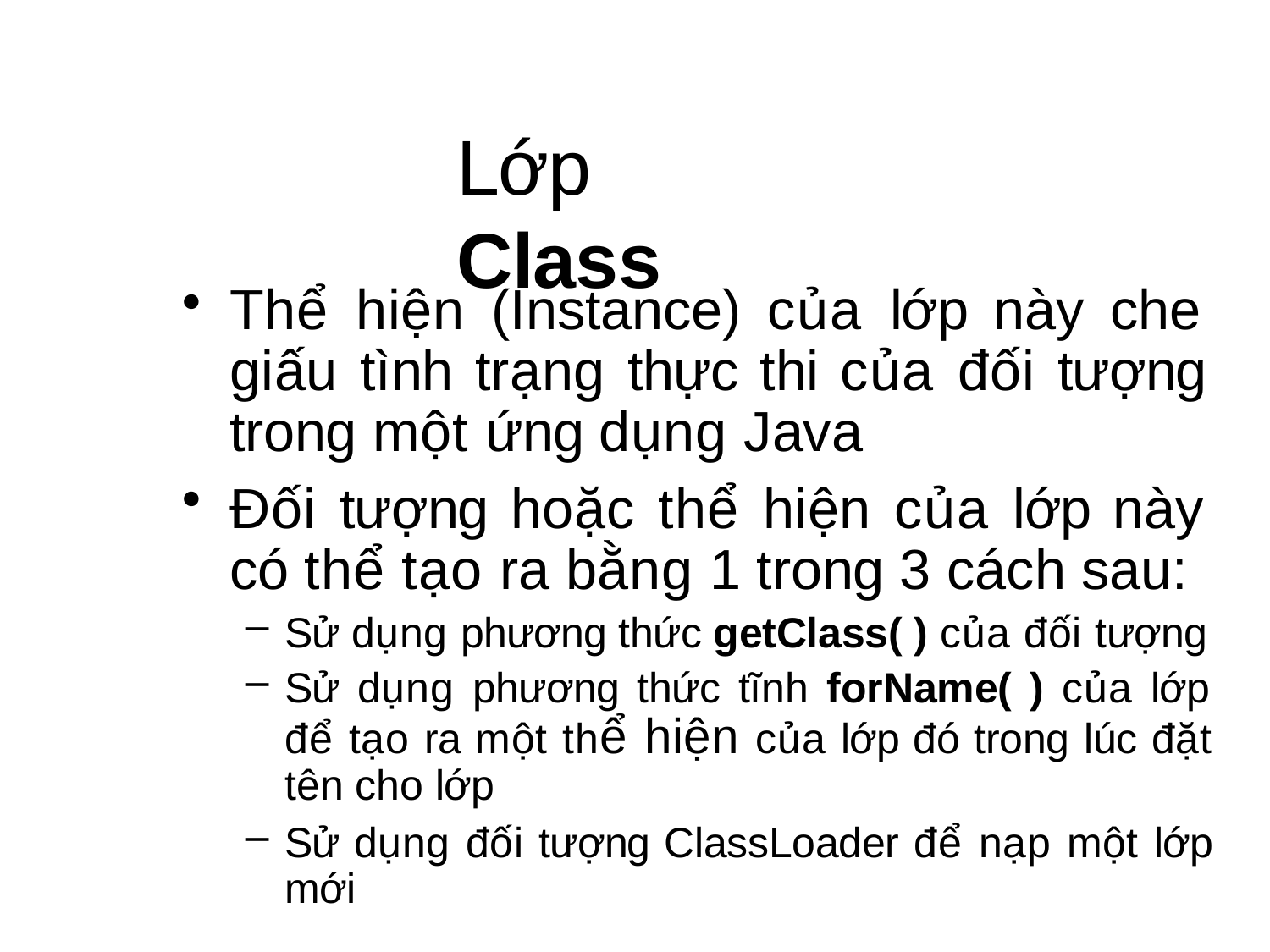

# Lớp Class
Thể hiện (Instance) của lớp này che  giấu tình trạng thực thi của đối tượng  trong một ứng dụng Java
Đối tượng hoặc thể hiện của lớp này  có thể tạo ra bằng 1 trong 3 cách sau:
Sử dụng phương thức getClass( ) của đối tượng
Sử dụng phương thức tĩnh forName( ) của lớp  để tạo ra một thể hiện của lớp đó trong lúc đặt  tên cho lớp
Sử dụng đối tượng ClassLoader để nạp một lớp  mới